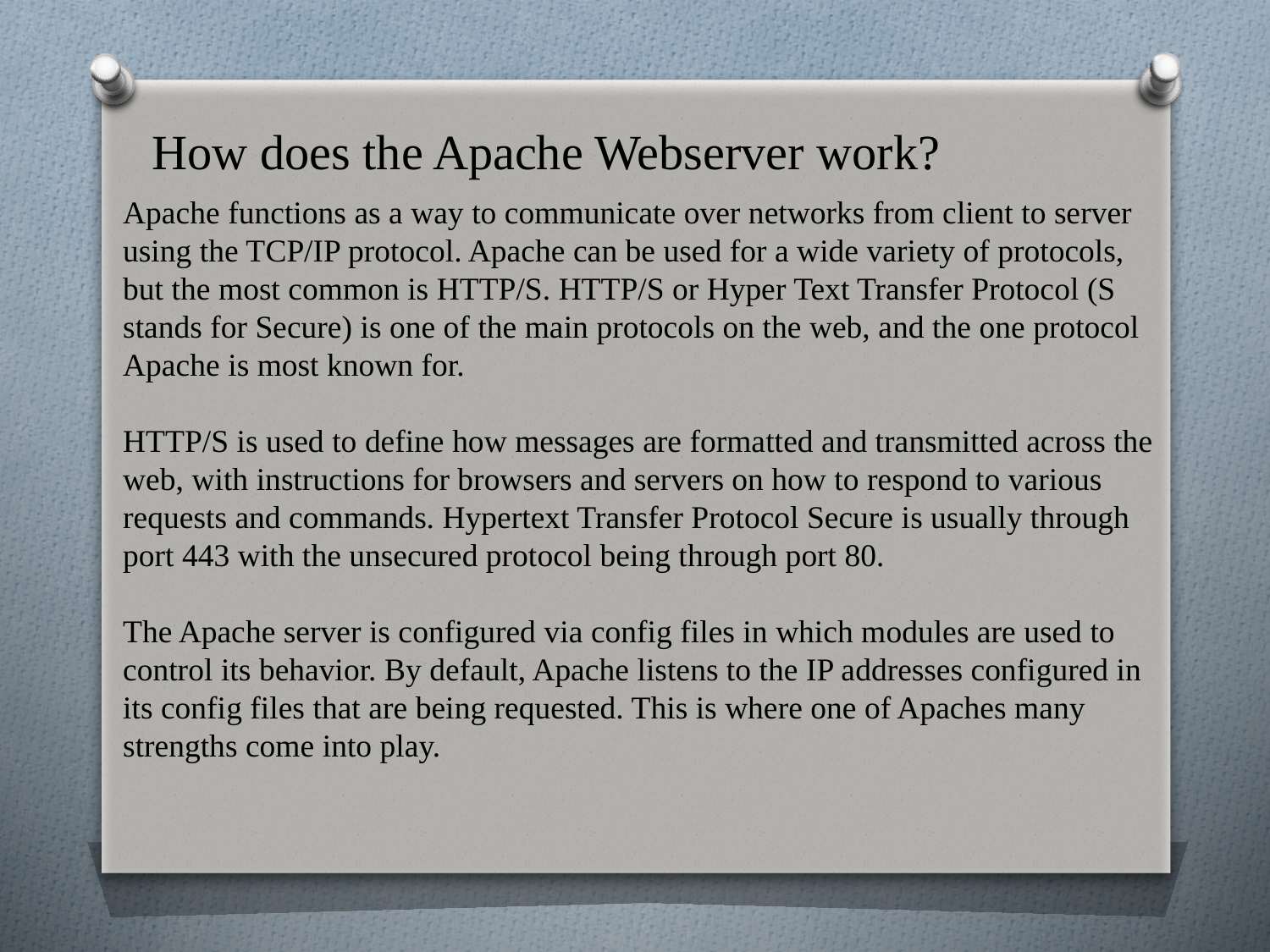

# How does the Apache Webserver work?
Apache functions as a way to communicate over networks from client to server using the TCP/IP protocol. Apache can be used for a wide variety of protocols, but the most common is HTTP/S. HTTP/S or Hyper Text Transfer Protocol (S stands for Secure) is one of the main protocols on the web, and the one protocol Apache is most known for.

HTTP/S is used to define how messages are formatted and transmitted across the web, with instructions for browsers and servers on how to respond to various requests and commands. Hypertext Transfer Protocol Secure is usually through port 443 with the unsecured protocol being through port 80.

The Apache server is configured via config files in which modules are used to control its behavior. By default, Apache listens to the IP addresses configured in its config files that are being requested. This is where one of Apaches many strengths come into play.

14